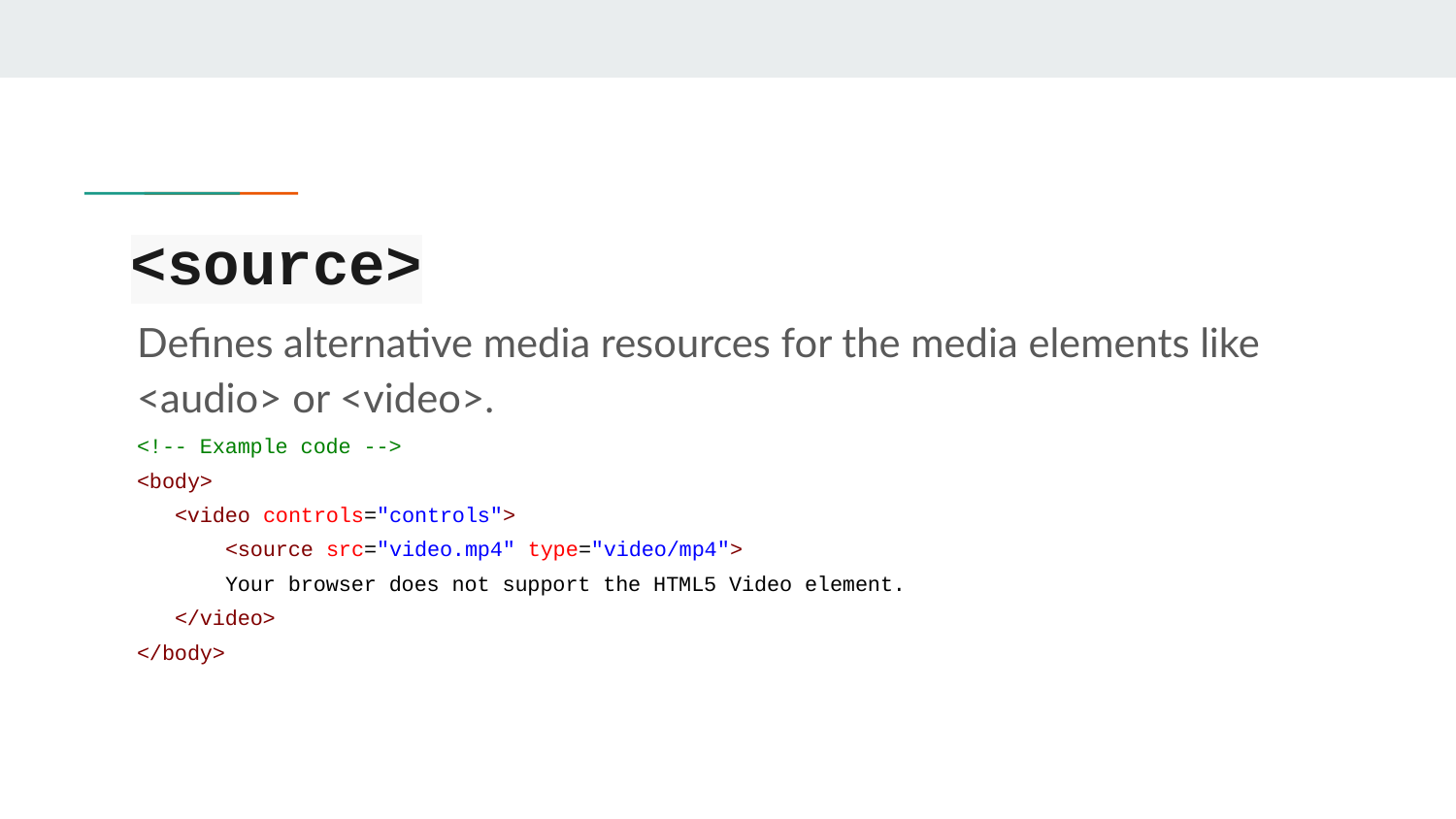

# <source>
Defines alternative media resources for the media elements like <audio> or <video>.
<!-- Example code -->
<body>
   <video controls="controls">
       <source src="video.mp4" type="video/mp4">
       Your browser does not support the HTML5 Video element.
   </video>
</body>